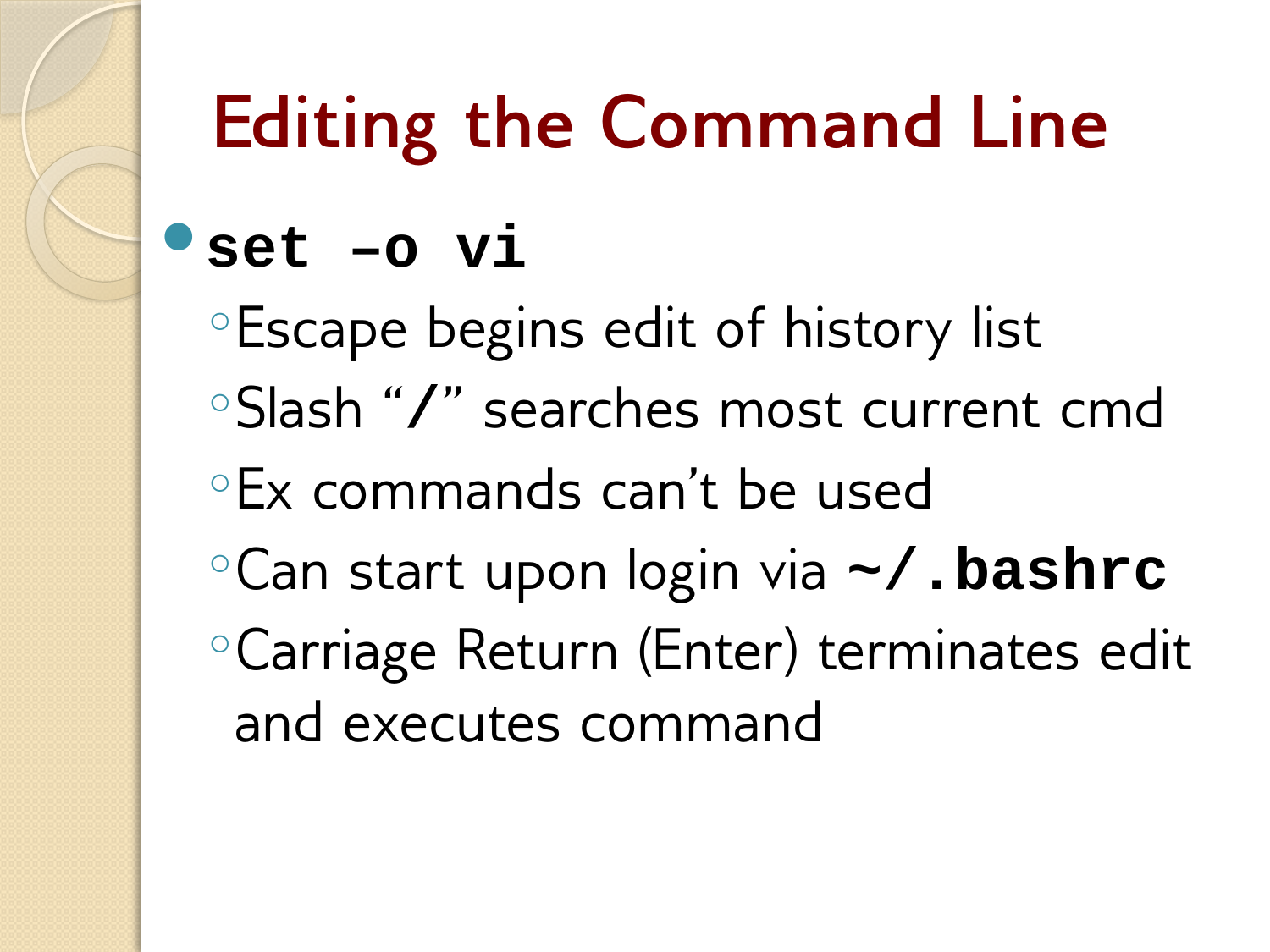

# Editing the Command Line
set –o vi
Escape begins edit of history list
Slash “/” searches most current cmd
Ex commands can’t be used
Can start upon login via ~/.bashrc
Carriage Return (Enter) terminates edit and executes command